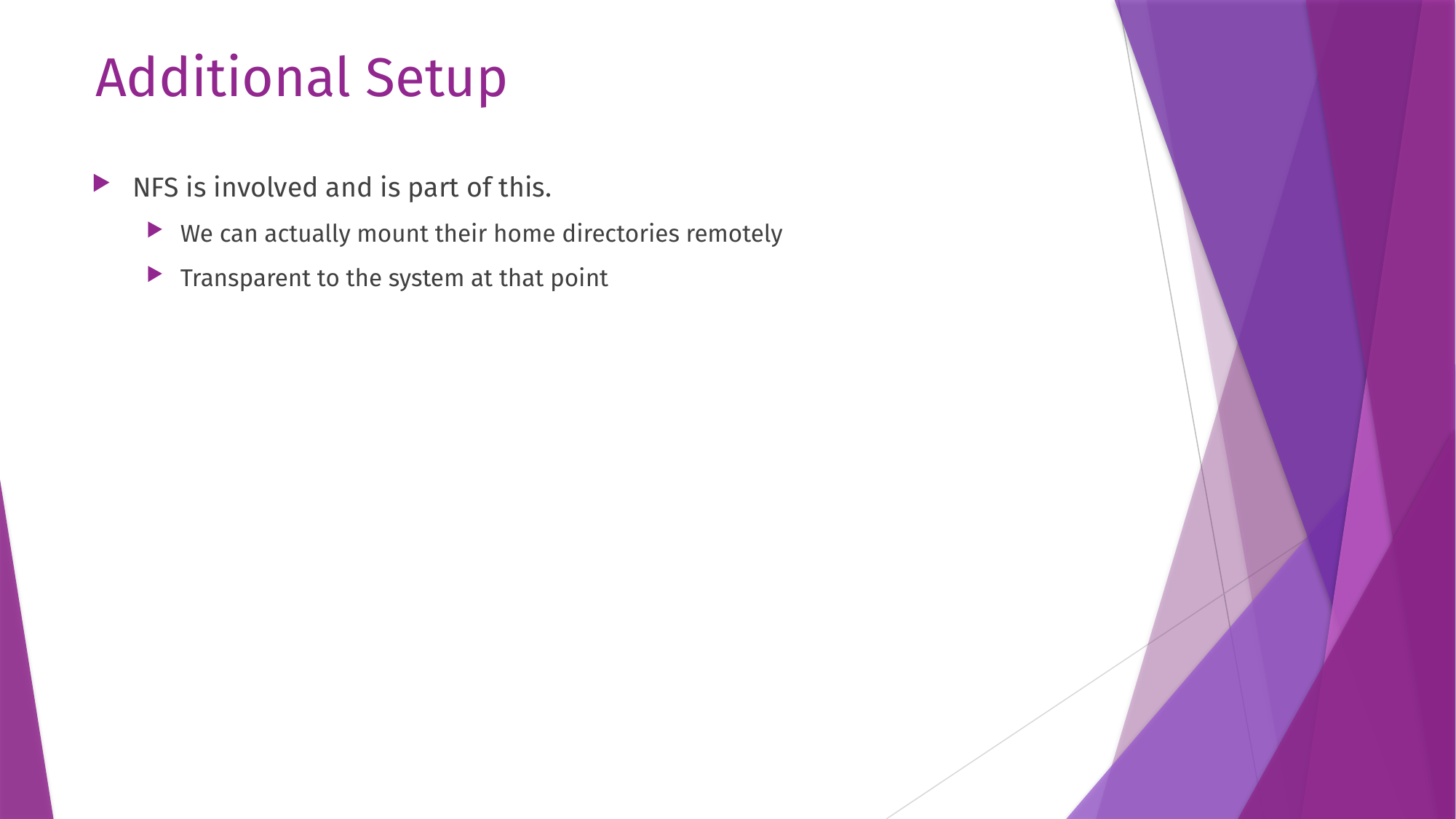

# Additional Setup
NFS is involved and is part of this.
We can actually mount their home directories remotely
Transparent to the system at that point